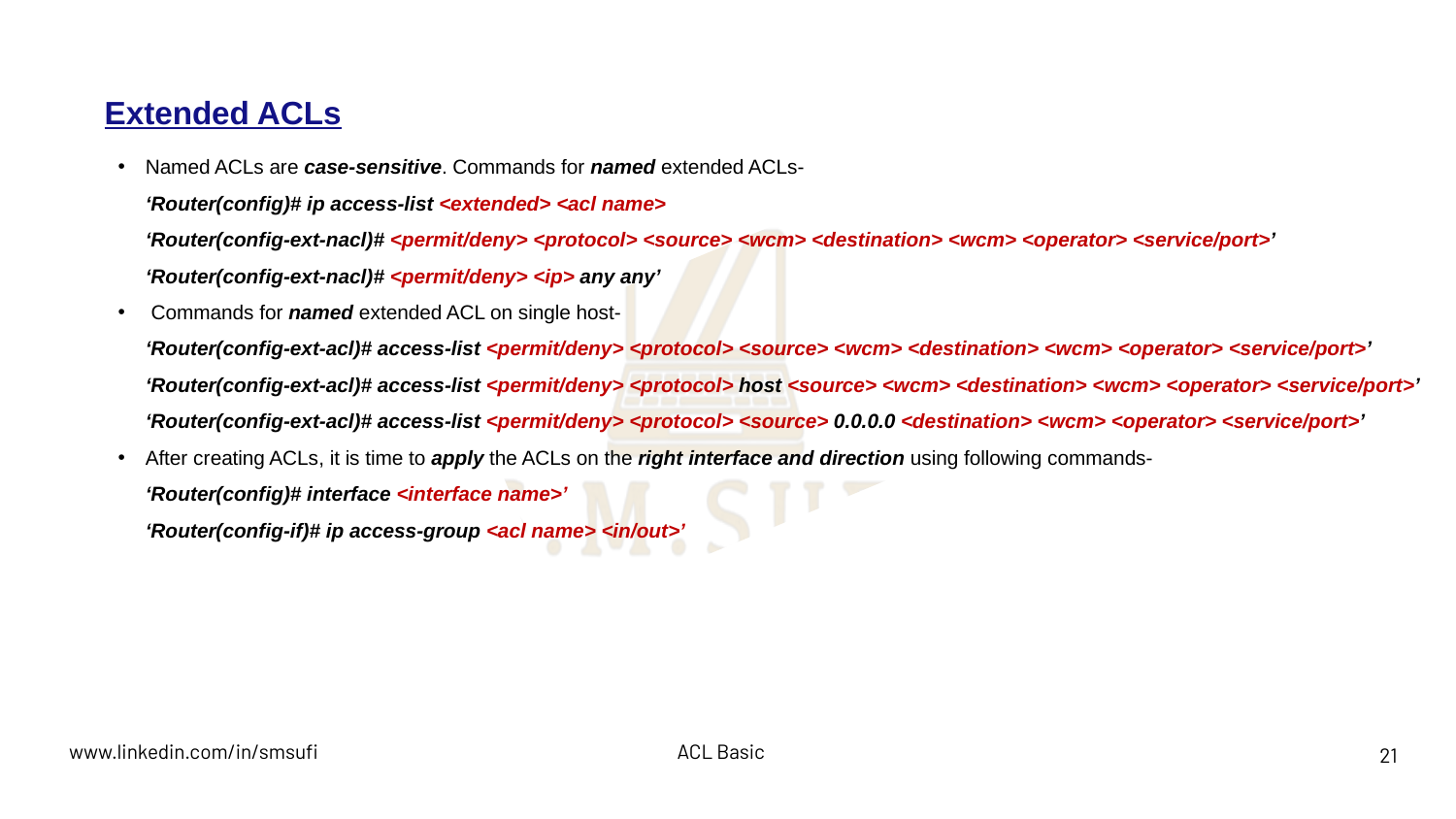

Extended ACLs
Named ACLs are case-sensitive. Commands for named extended ACLs-
‘Router(config)# ip access-list <extended> <acl name>
‘Router(config-ext-nacl)# <permit/deny> <protocol> <source> <wcm> <destination> <wcm> <operator> <service/port>’
‘Router(config-ext-nacl)# <permit/deny> <ip> any any’
 Commands for named extended ACL on single host-
‘Router(config-ext-acl)# access-list <permit/deny> <protocol> <source> <wcm> <destination> <wcm> <operator> <service/port>’
‘Router(config-ext-acl)# access-list <permit/deny> <protocol> host <source> <wcm> <destination> <wcm> <operator> <service/port>’
‘Router(config-ext-acl)# access-list <permit/deny> <protocol> <source> 0.0.0.0 <destination> <wcm> <operator> <service/port>’
After creating ACLs, it is time to apply the ACLs on the right interface and direction using following commands-
‘Router(config)# interface <interface name>’
‘Router(config-if)# ip access-group <acl name> <in/out>’
21